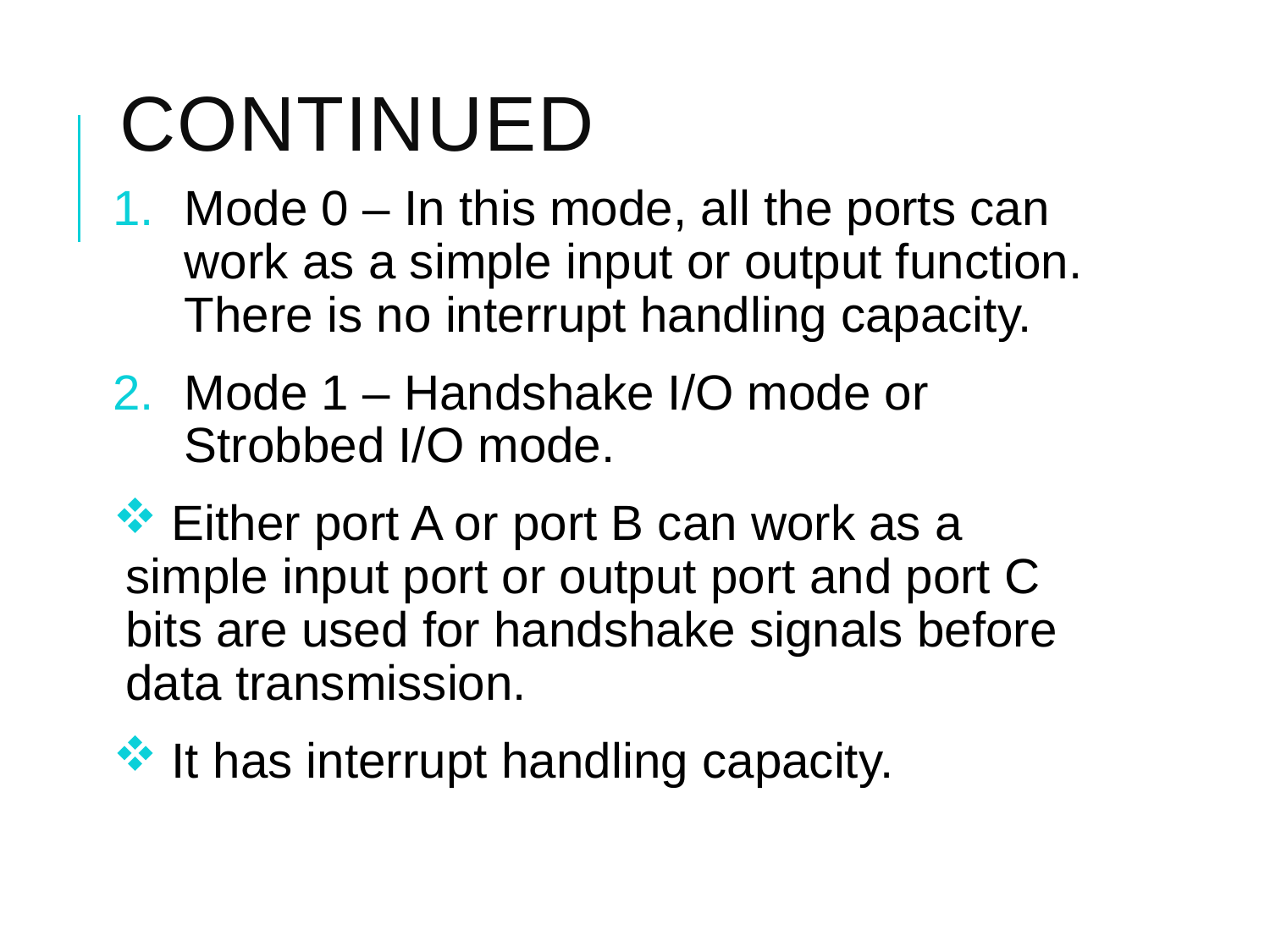

# Continued
Mode 0 – In this mode, all the ports can work as a simple input or output function. There is no interrupt handling capacity.
Mode 1 – Handshake I/O mode or Strobbed I/O mode.
 Either port A or port B can work as a simple input port or output port and port C bits are used for handshake signals before data transmission.
 It has interrupt handling capacity.